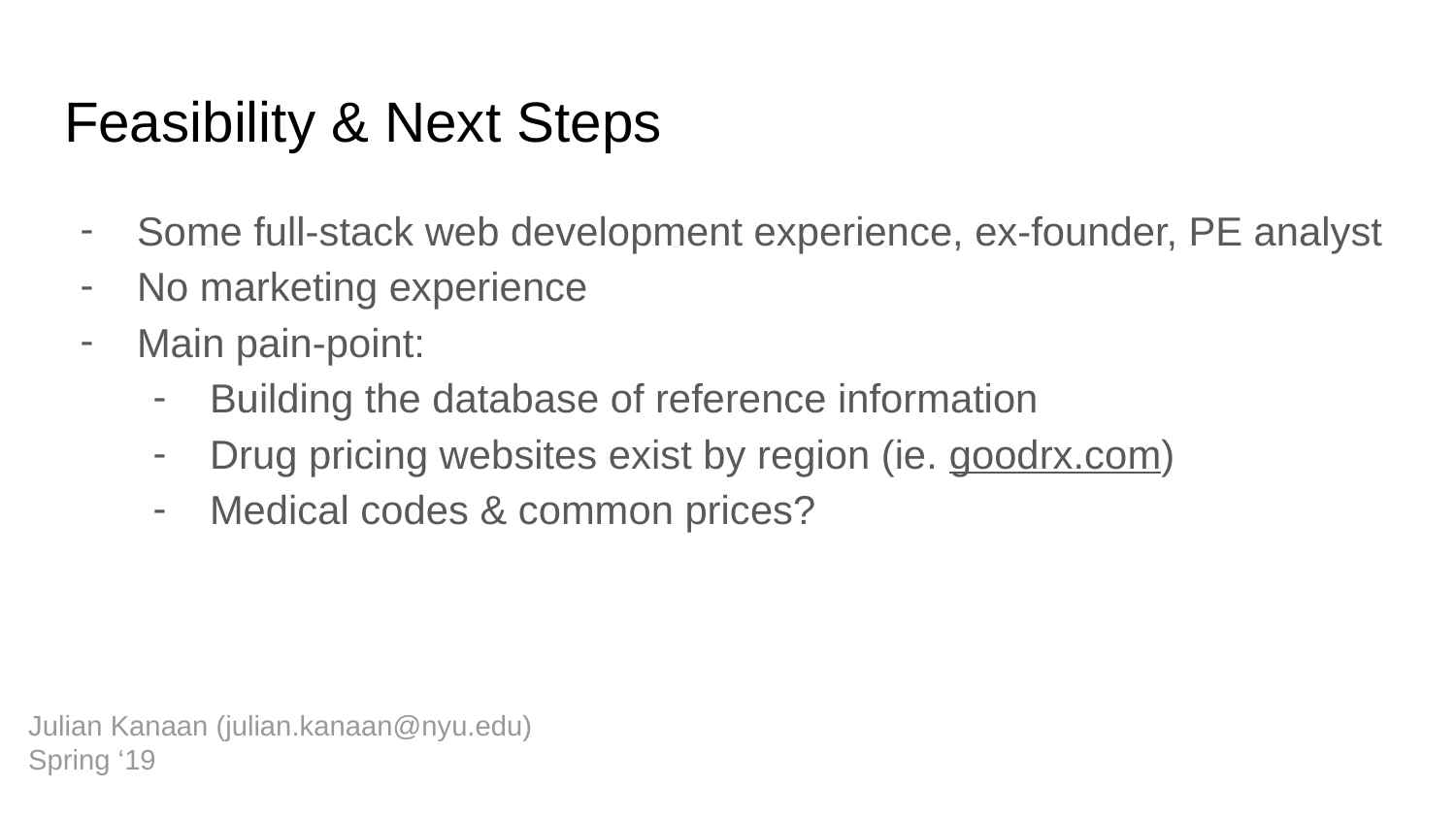

# Feasibility & Next Steps
Some full-stack web development experience, ex-founder, PE analyst
No marketing experience
Main pain-point:
Building the database of reference information
Drug pricing websites exist by region (ie. goodrx.com)
Medical codes & common prices?
Julian Kanaan (julian.kanaan@nyu.edu)
Spring ‘19